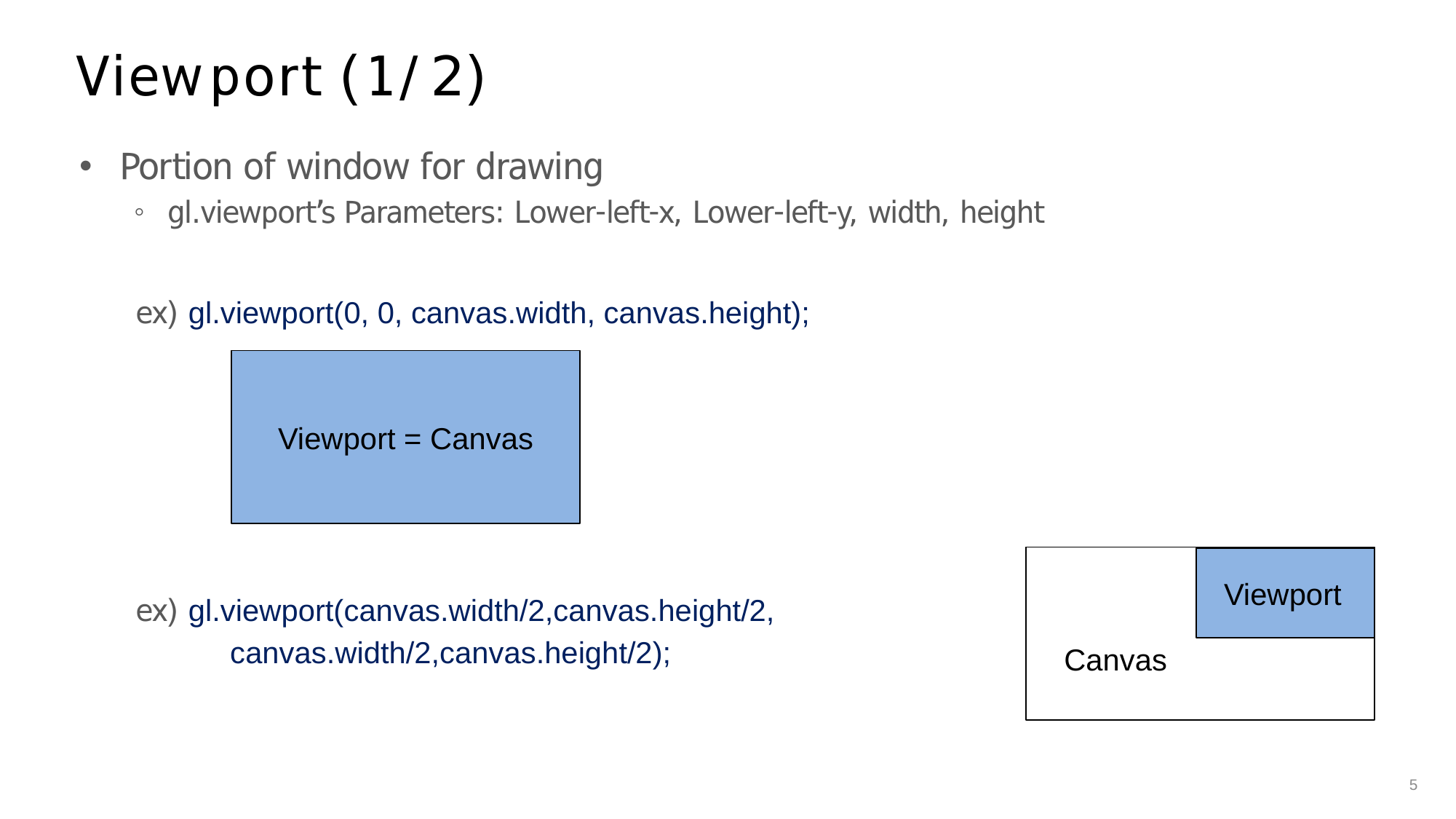

# Viewport (1/2)
Portion of window for drawing
gl.viewport’s Parameters: Lower-left-x, Lower-left-y, width, height

      ex) gl.viewport(0, 0, canvas.width, canvas.height);

      ex) gl.viewport(canvas.width/2,canvas.height/2,
                  canvas.width/2,canvas.height/2);
Viewport = Canvas

  Viewport
Canvas
5